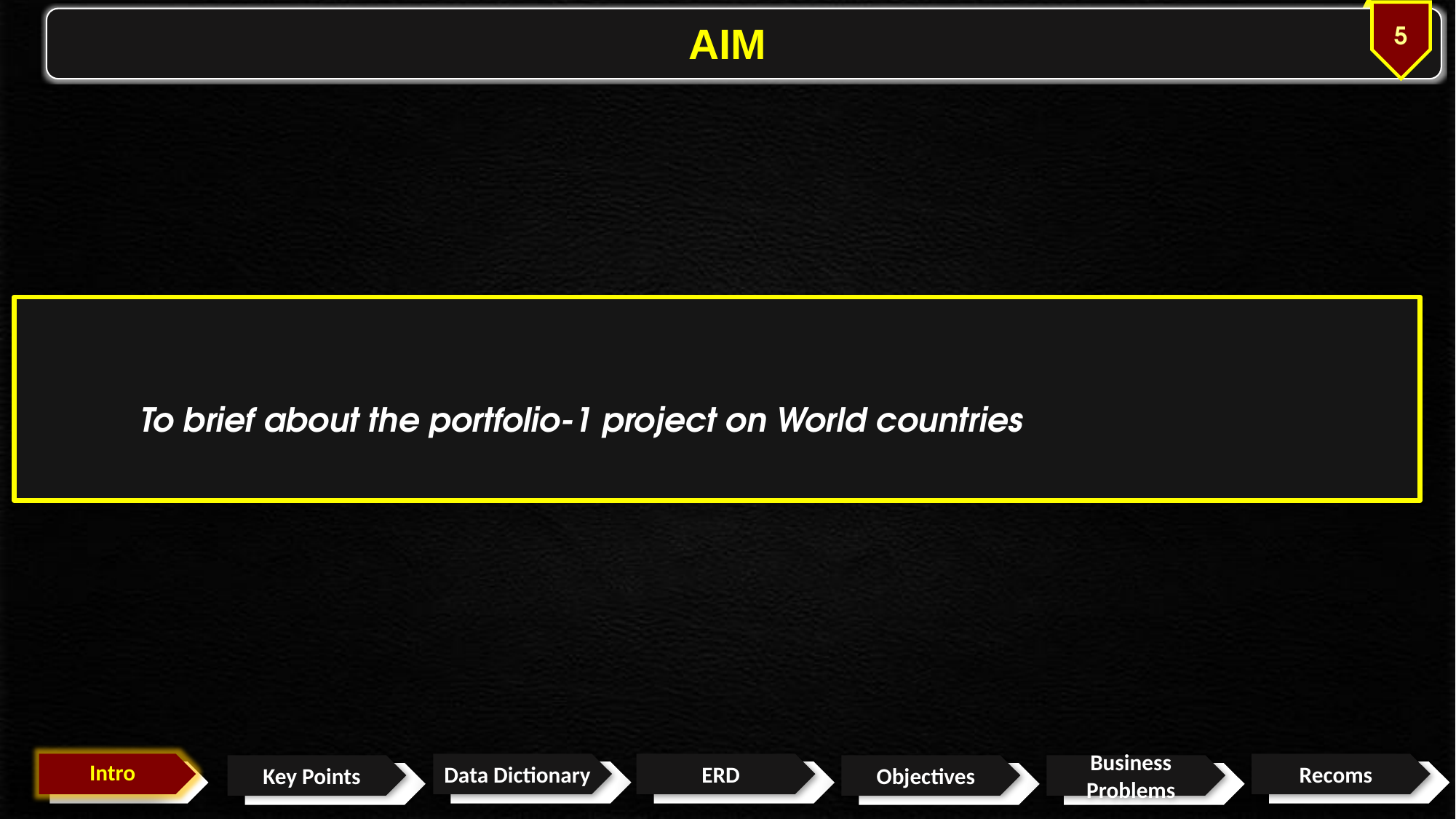

5
AIM
	To brief about the portfolio-1 project on World countries